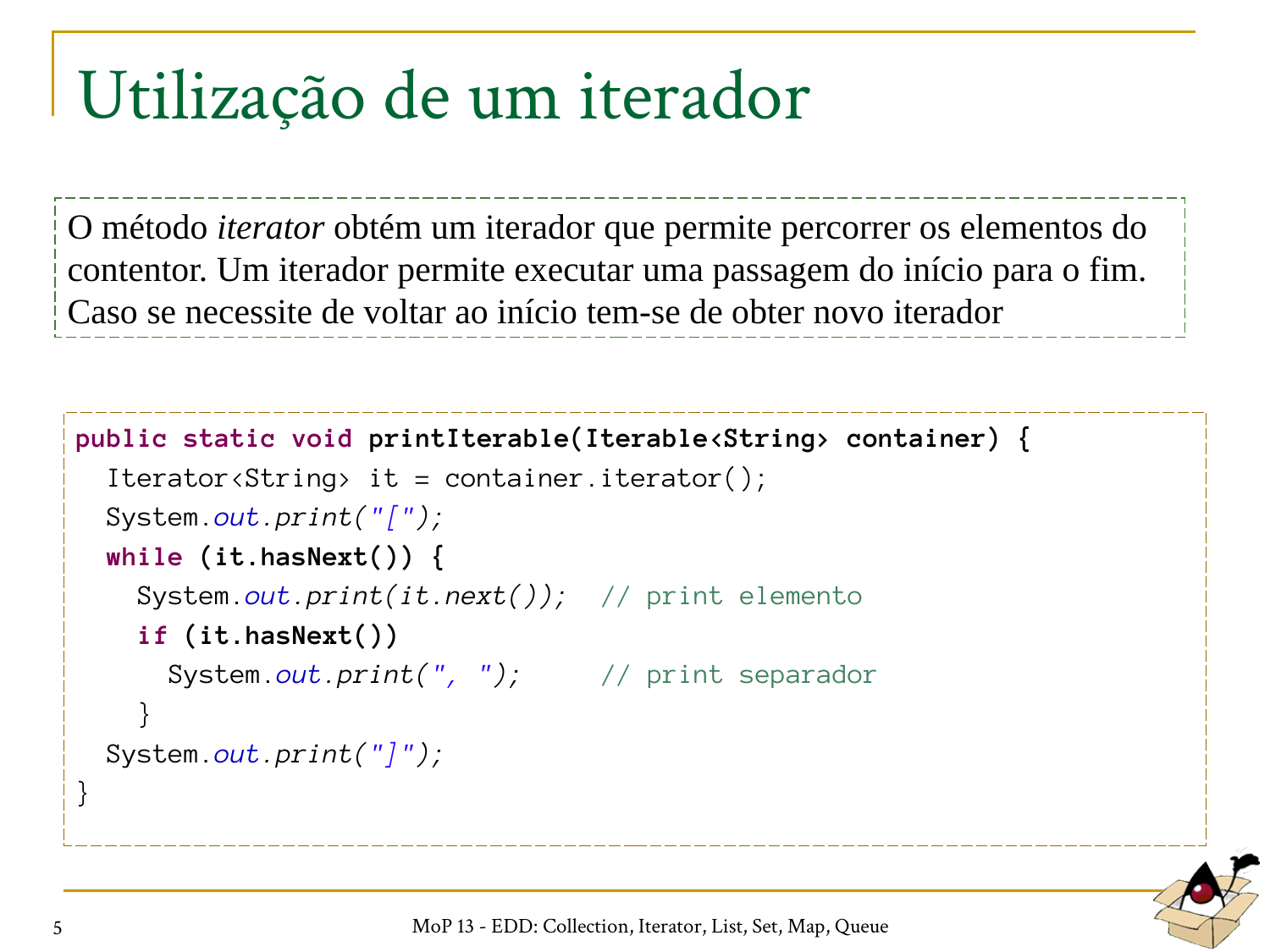

# Utilização de um iterador
O método iterator obtém um iterador que permite percorrer os elementos do contentor. Um iterador permite executar uma passagem do início para o fim. Caso se necessite de voltar ao início tem-se de obter novo iterador
public static void printIterable(Iterable<String> container) {
  Iterator<String> it = container.iterator();
  System.out.print("[");
  while (it.hasNext()) {
    System.out.print(it.next());  // print elemento
    if (it.hasNext())
      System.out.print(", ");     // print separador
    }
  System.out.print("]");
}
MoP 13 - EDD: Collection, Iterator, List, Set, Map, Queue